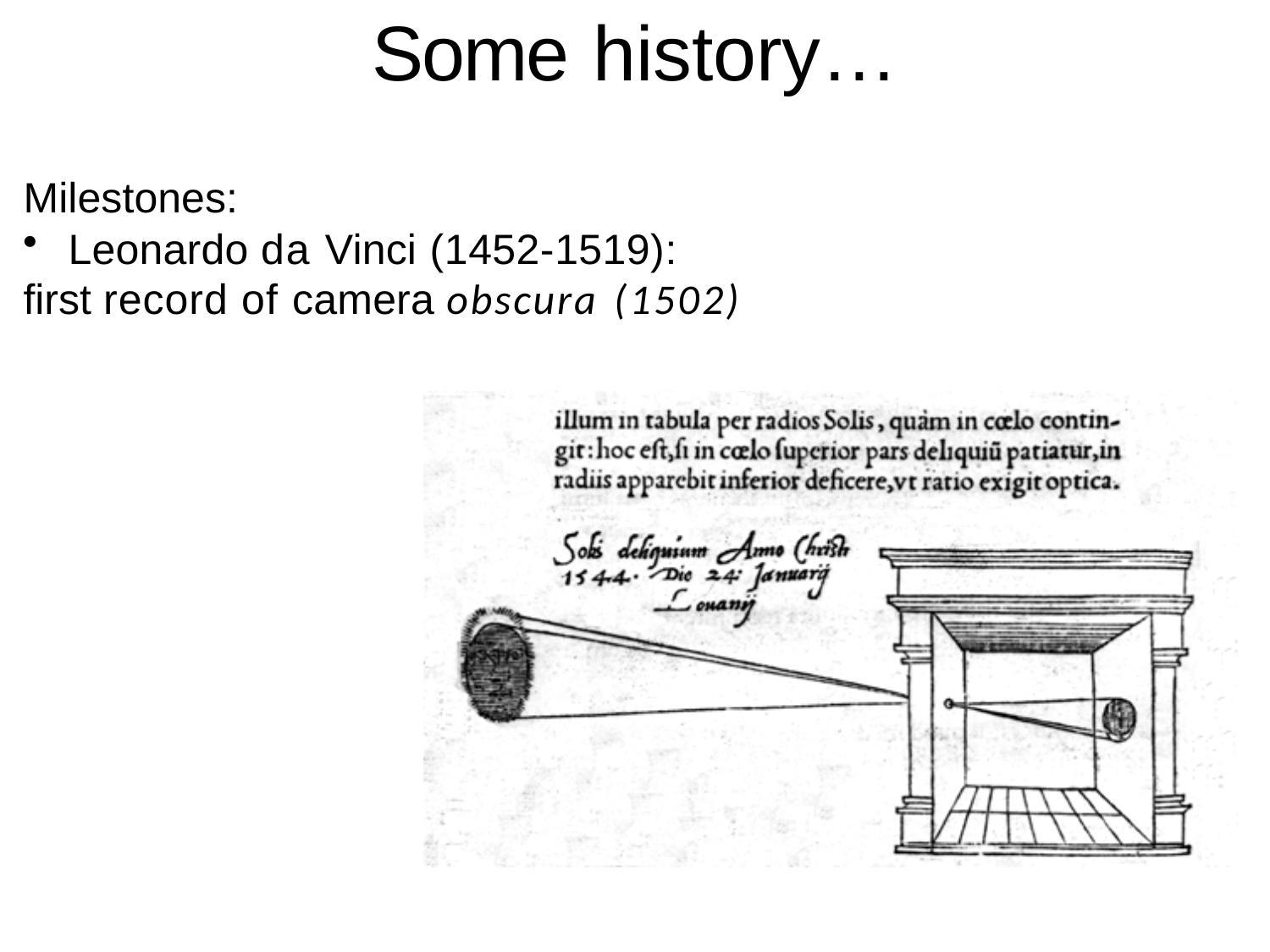

# Some history…
Milestones:
Leonardo da Vinci (1452-1519):
first record of camera obscura (1502)